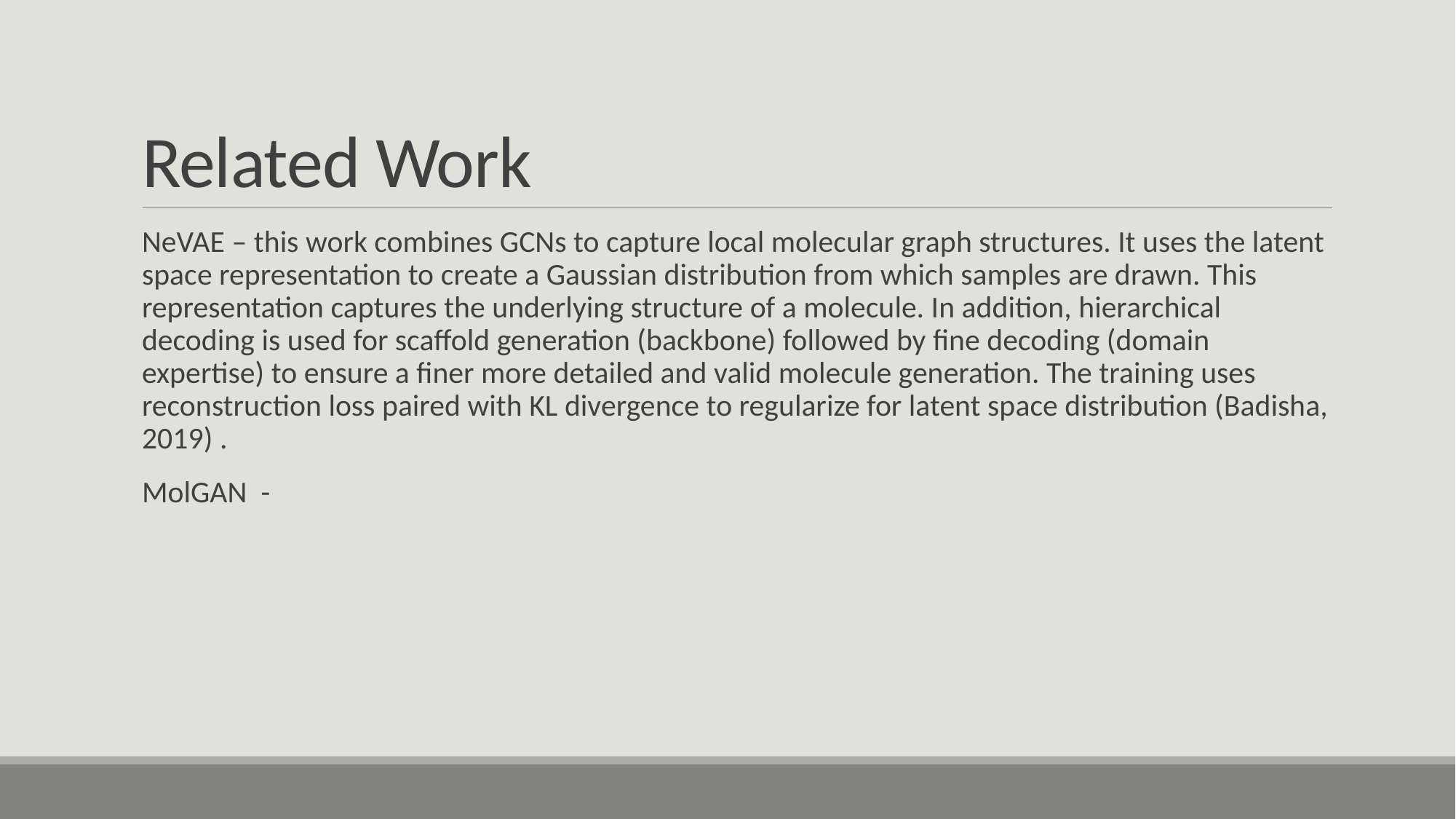

# Related Work
NeVAE – this work combines GCNs to capture local molecular graph structures. It uses the latent space representation to create a Gaussian distribution from which samples are drawn. This representation captures the underlying structure of a molecule. In addition, hierarchical decoding is used for scaffold generation (backbone) followed by fine decoding (domain expertise) to ensure a finer more detailed and valid molecule generation. The training uses reconstruction loss paired with KL divergence to regularize for latent space distribution (Badisha, 2019) .
MolGAN  -